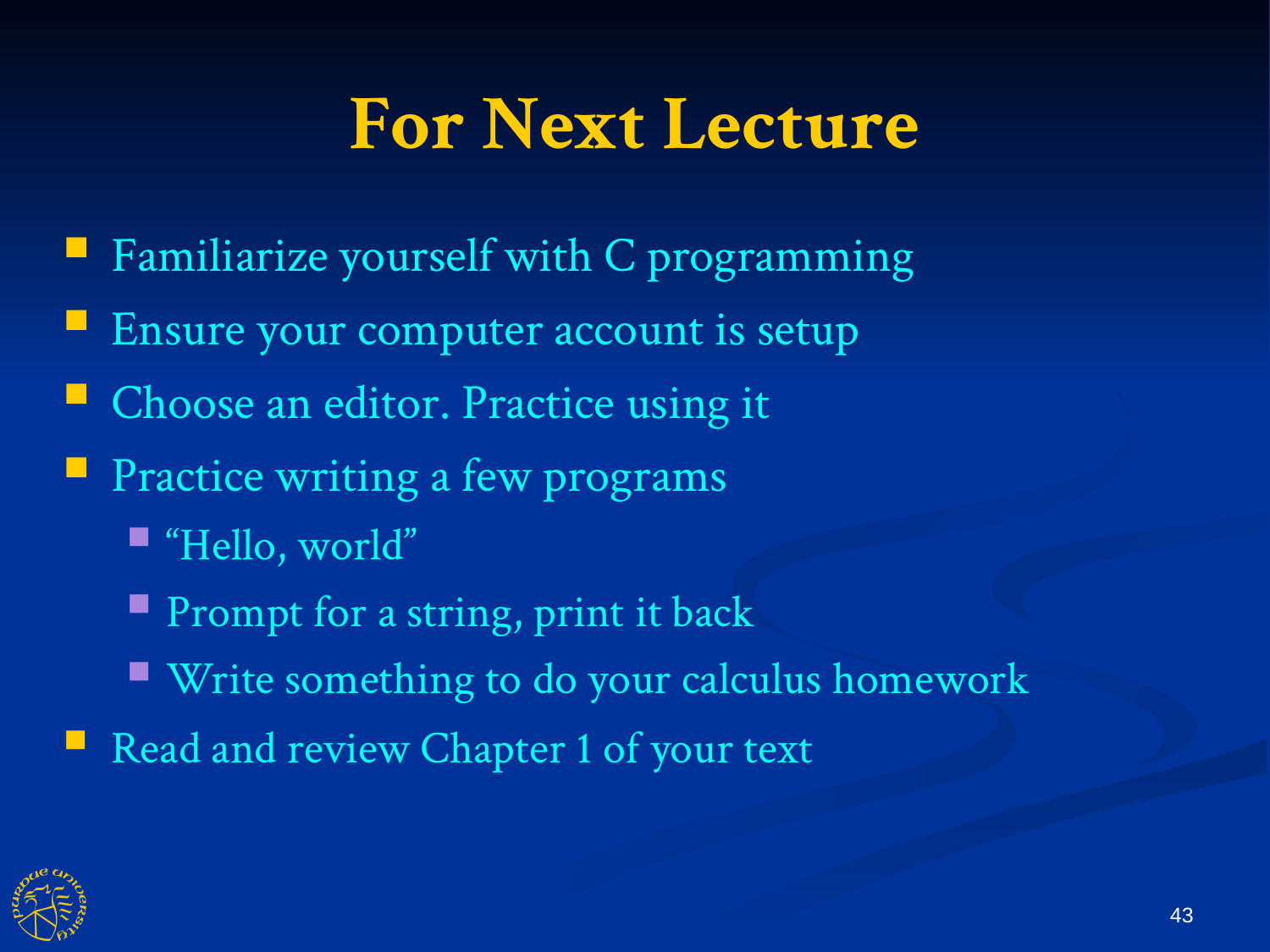

For Next Lecture
Familiarize yourself with C programming
Ensure your computer account is setup
Choose an editor. Practice using it
Practice writing a few programs
“Hello, world”
Prompt for a string, print it back
Write something to do your calculus homework
Read and review Chapter 1 of your text
43